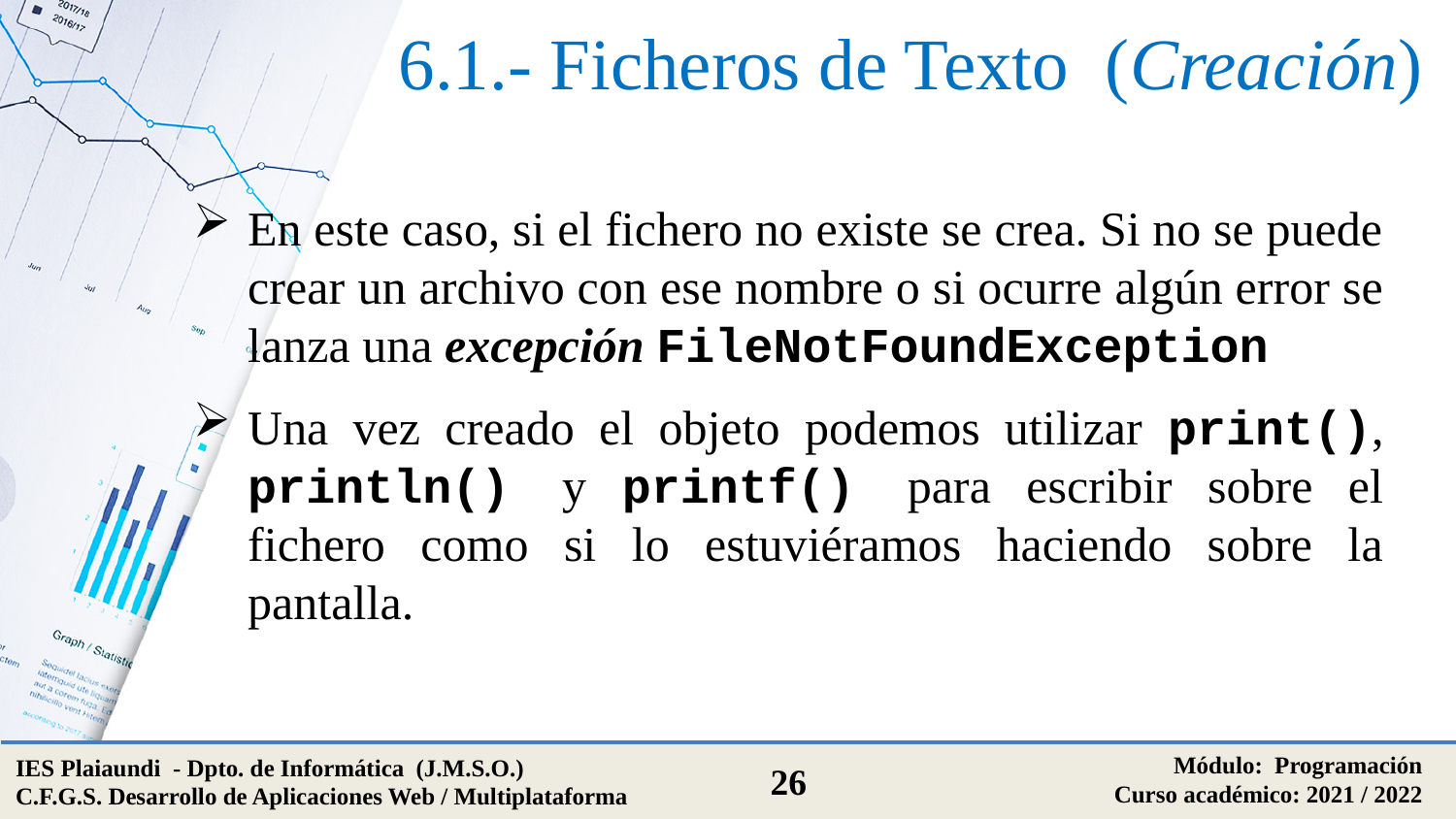

# 6.1.- Ficheros de Texto  (Creación)
En este caso, si el fichero no existe se crea. Si no se puede crear un archivo con ese nombre o si ocurre algún error se lanza una excepción FileNotFoundException
Una vez creado el objeto podemos utilizar print(), println() y printf() para escribir sobre el fichero como si lo estuviéramos haciendo sobre la pantalla.

Módulo:  Programación
Curso académico: 2021 / 2022
IES Plaiaundi  - Dpto. de Informática  (J.M.S.O.)
C.F.G.S. Desarrollo de Aplicaciones Web / Multiplataforma
26